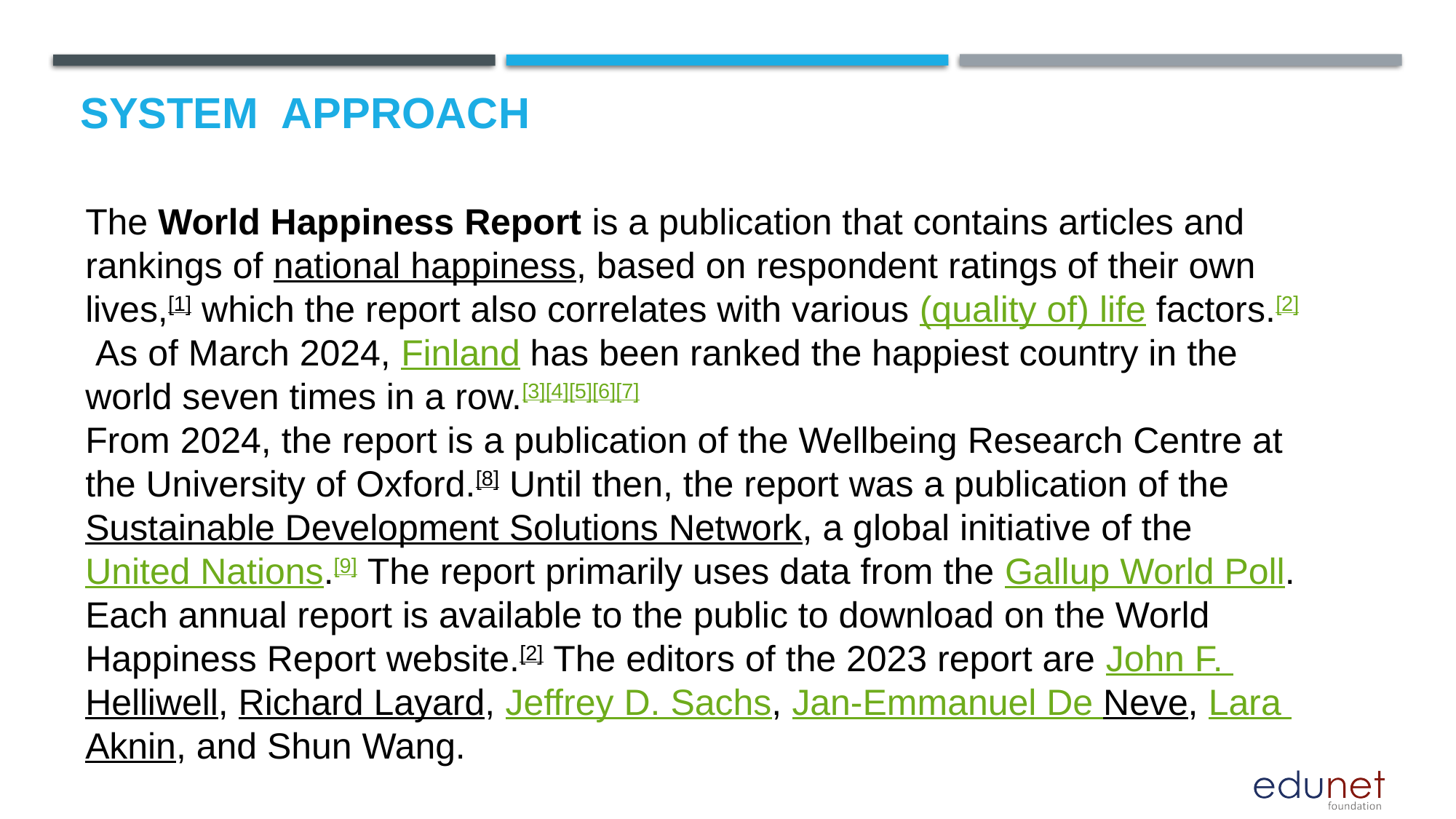

# System  Approach

The World Happiness Report is a publication that contains articles and rankings of national happiness, based on respondent ratings of their own lives,[1] which the report also correlates with various (quality of) life factors.[2] As of March 2024, Finland has been ranked the happiest country in the world seven times in a row.[3][4][5][6][7]
From 2024, the report is a publication of the Wellbeing Research Centre at the University of Oxford.[8] Until then, the report was a publication of the Sustainable Development Solutions Network, a global initiative of the United Nations.[9] The report primarily uses data from the Gallup World Poll. Each annual report is available to the public to download on the World Happiness Report website.[2] The editors of the 2023 report are John F. Helliwell, Richard Layard, Jeffrey D. Sachs, Jan-Emmanuel De Neve, Lara Aknin, and Shun Wang.